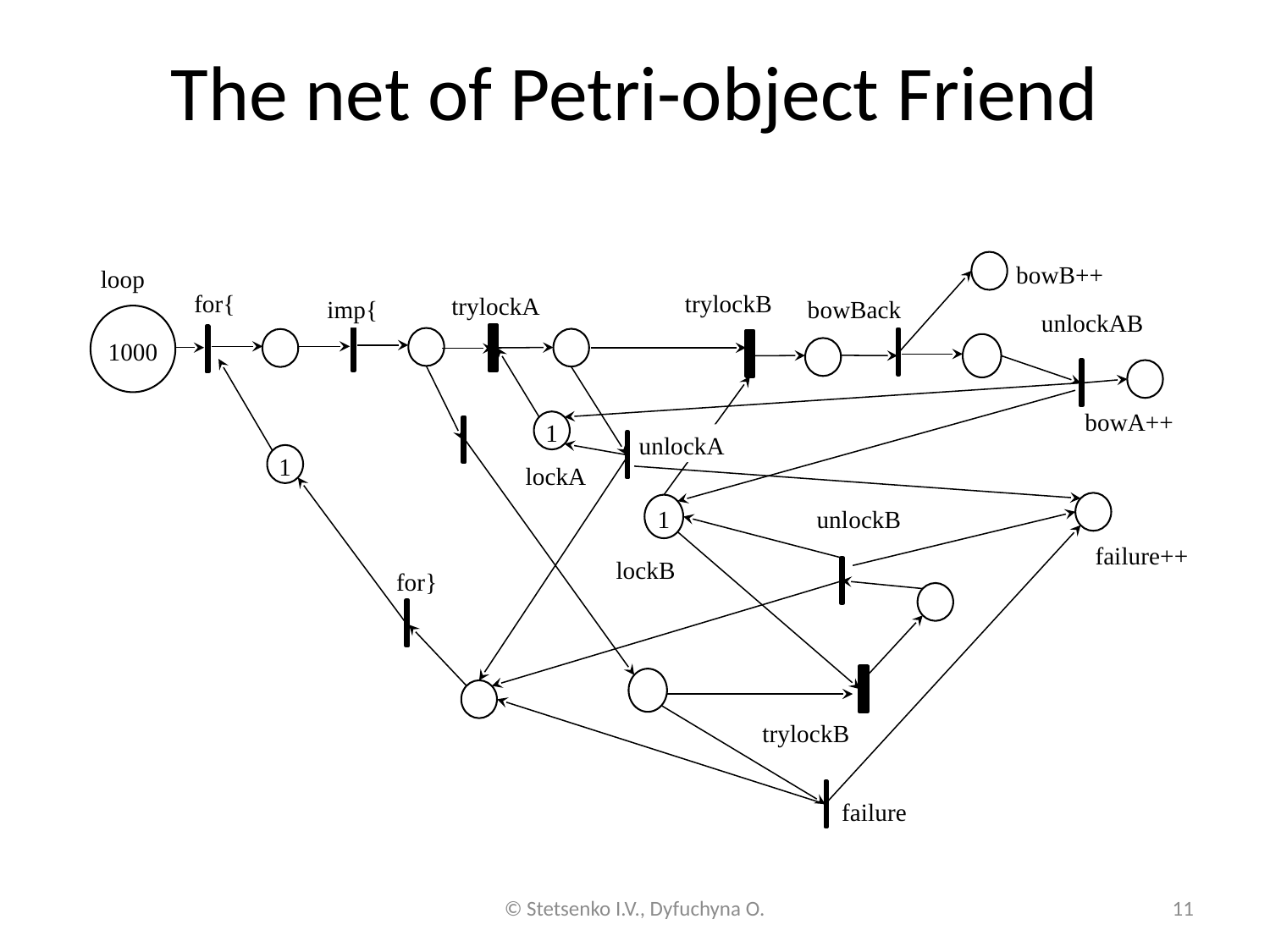

# The net of Petri-object Friend

bowB++
trylockB
for{
trylockA
bowBack
imp{
unlockAB
1000

bowA++
1

unlockA

1
lockA

1
unlockB
lockB

for}

failure
loop
failure++
trylockB
© Stetsenko I.V., Dyfuchyna O.
11